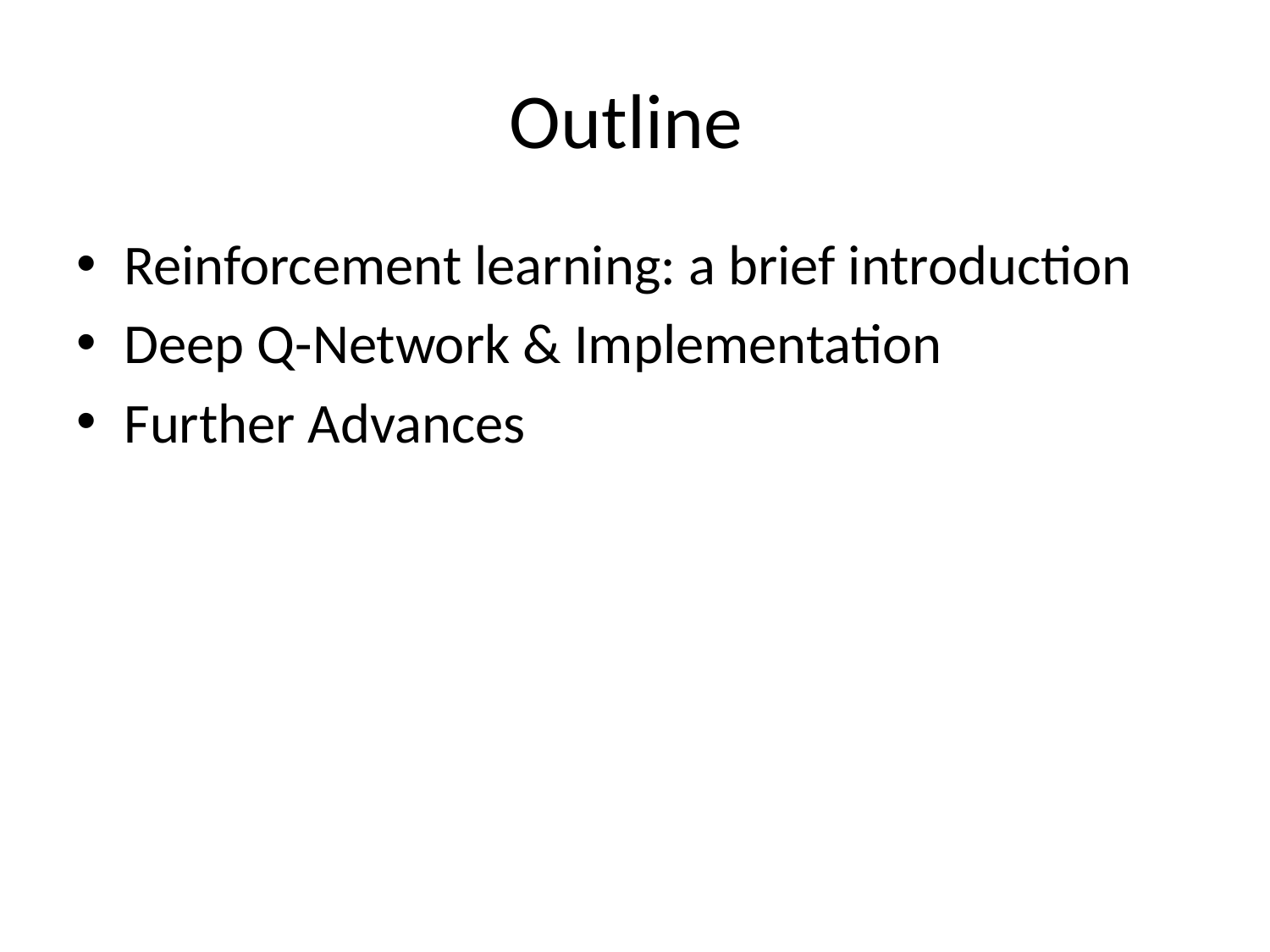

# Outline
Reinforcement learning: a brief introduction
Deep Q-Network & Implementation
Further Advances